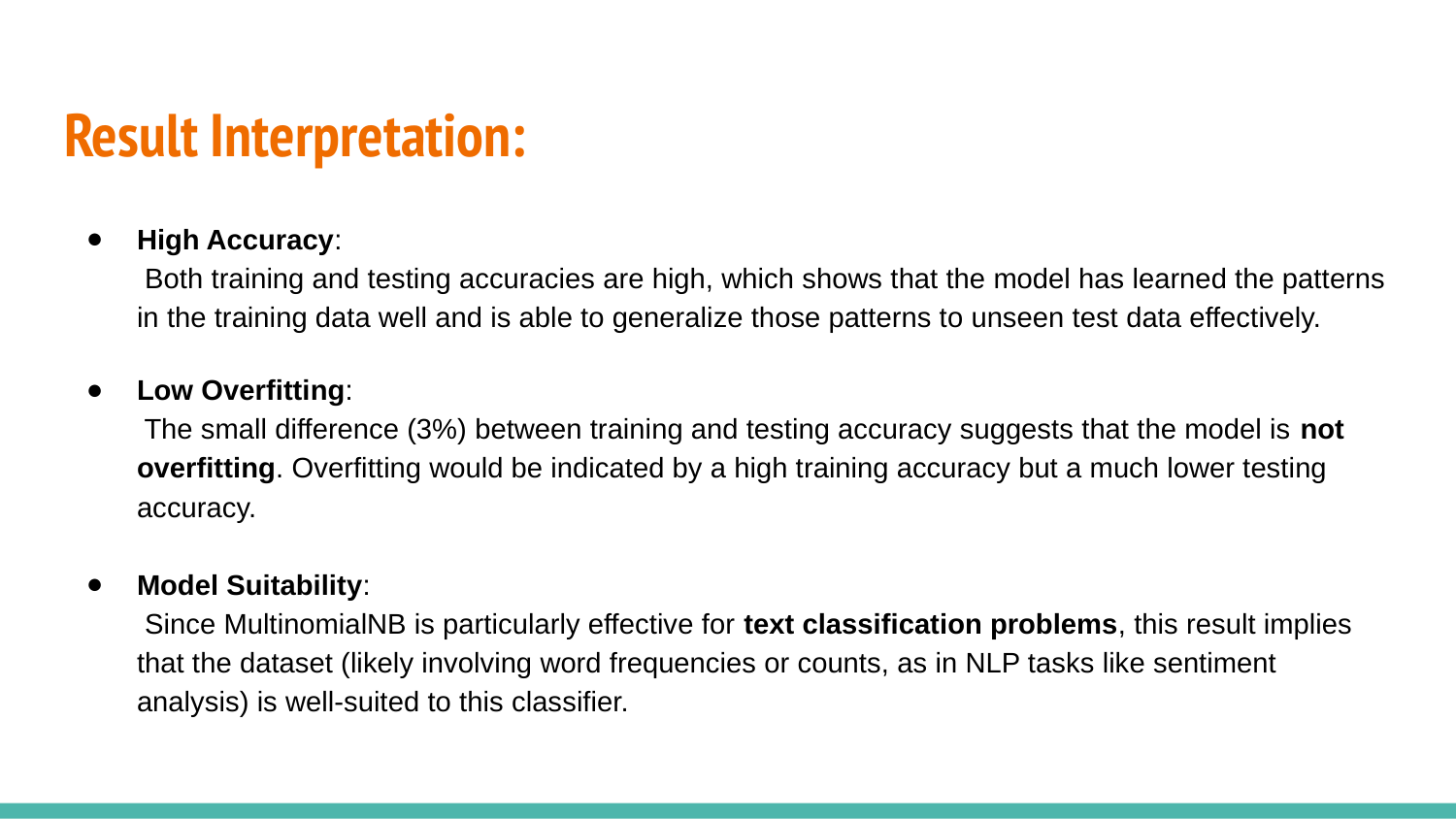

# Result Interpretation:

High Accuracy:
 Both training and testing accuracies are high, which shows that the model has learned the patterns in the training data well and is able to generalize those patterns to unseen test data effectively.
Low Overfitting:
 The small difference (3%) between training and testing accuracy suggests that the model is not overfitting. Overfitting would be indicated by a high training accuracy but a much lower testing accuracy.
Model Suitability:
 Since MultinomialNB is particularly effective for text classification problems, this result implies that the dataset (likely involving word frequencies or counts, as in NLP tasks like sentiment analysis) is well-suited to this classifier.